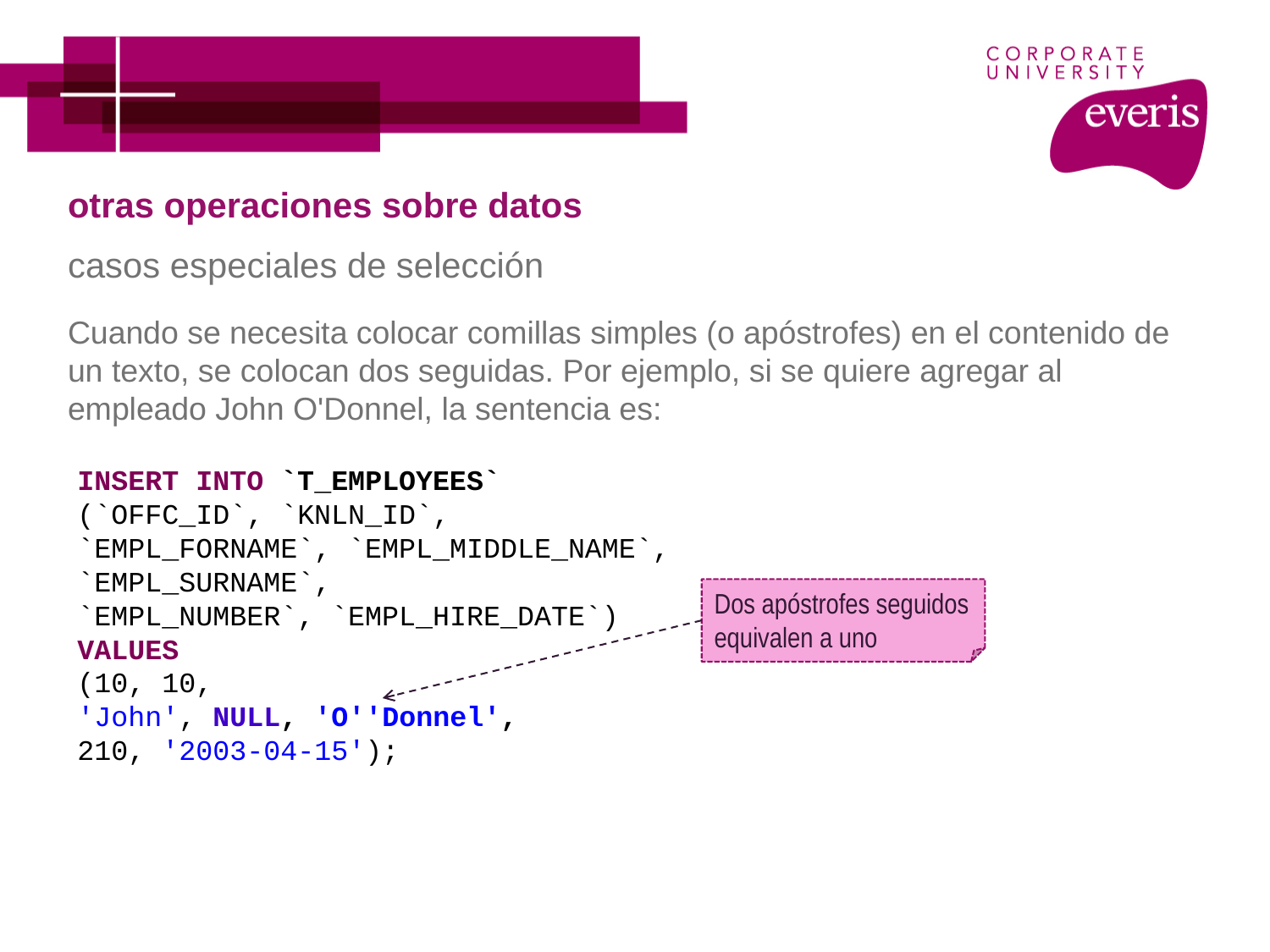

# otras operaciones sobre datos
casos especiales de selección
Cuando se necesita colocar comillas simples (o apóstrofes) en el contenido de un texto, se colocan dos seguidas. Por ejemplo, si se quiere agregar al empleado John O'Donnel, la sentencia es:
INSERT INTO `T_EMPLOYEES`
(`OFFC_ID`, `KNLN_ID`,
`EMPL_FORNAME`, `EMPL_MIDDLE_NAME`, `EMPL_SURNAME`,
`EMPL_NUMBER`, `EMPL_HIRE_DATE`)
VALUES
(10, 10,
'John', NULL, 'O''Donnel',
210, '2003-04-15');
Dos apóstrofes seguidos equivalen a uno